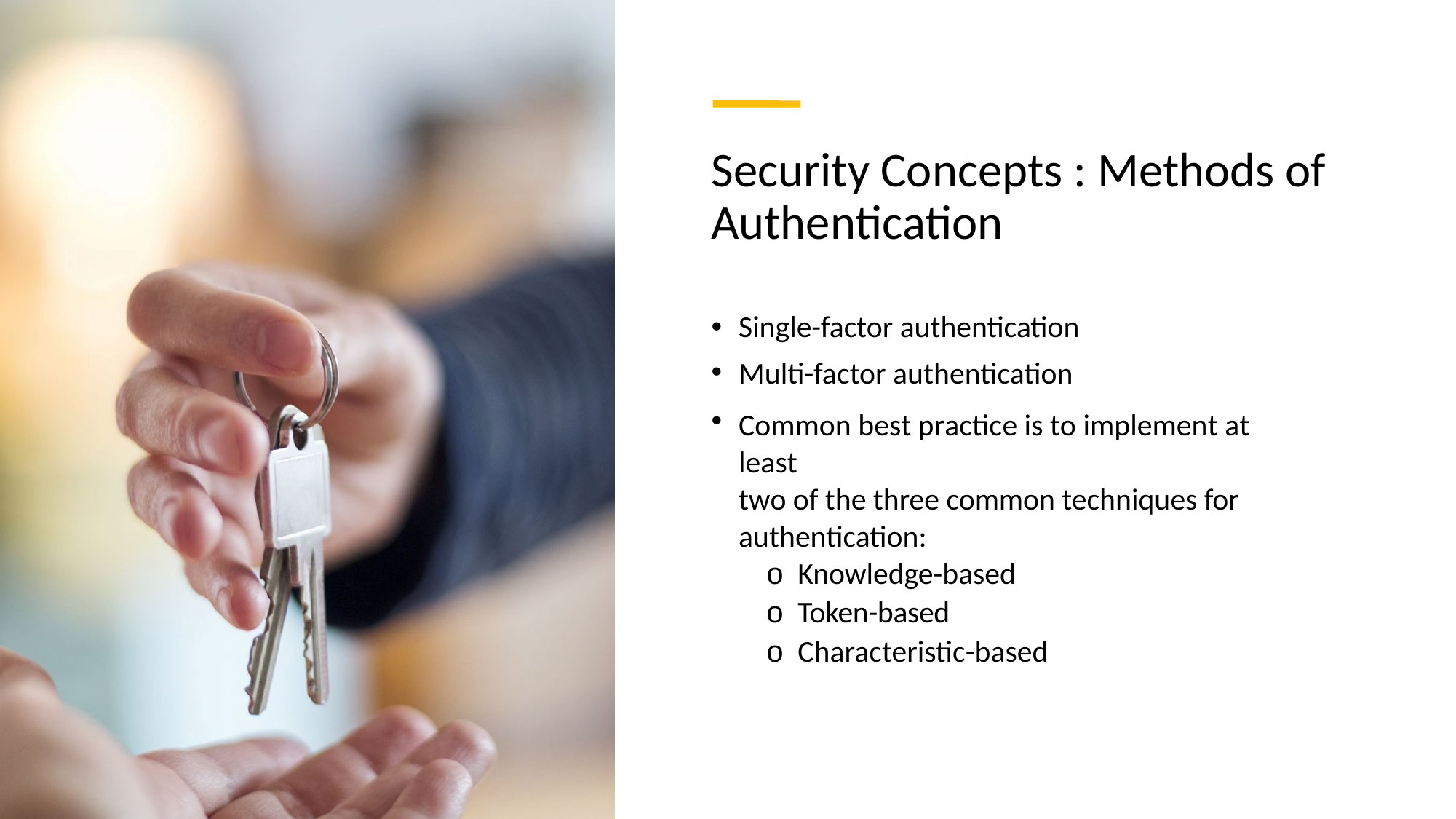

Security Concepts : Methods of
Authentication
•
•
•
Single-factor authentication
Multi-factor authentication
Common best practice is to implement at least
two of the three common techniques for
authentication:
o Knowledge-based
o Token-based
o Characteristic-based